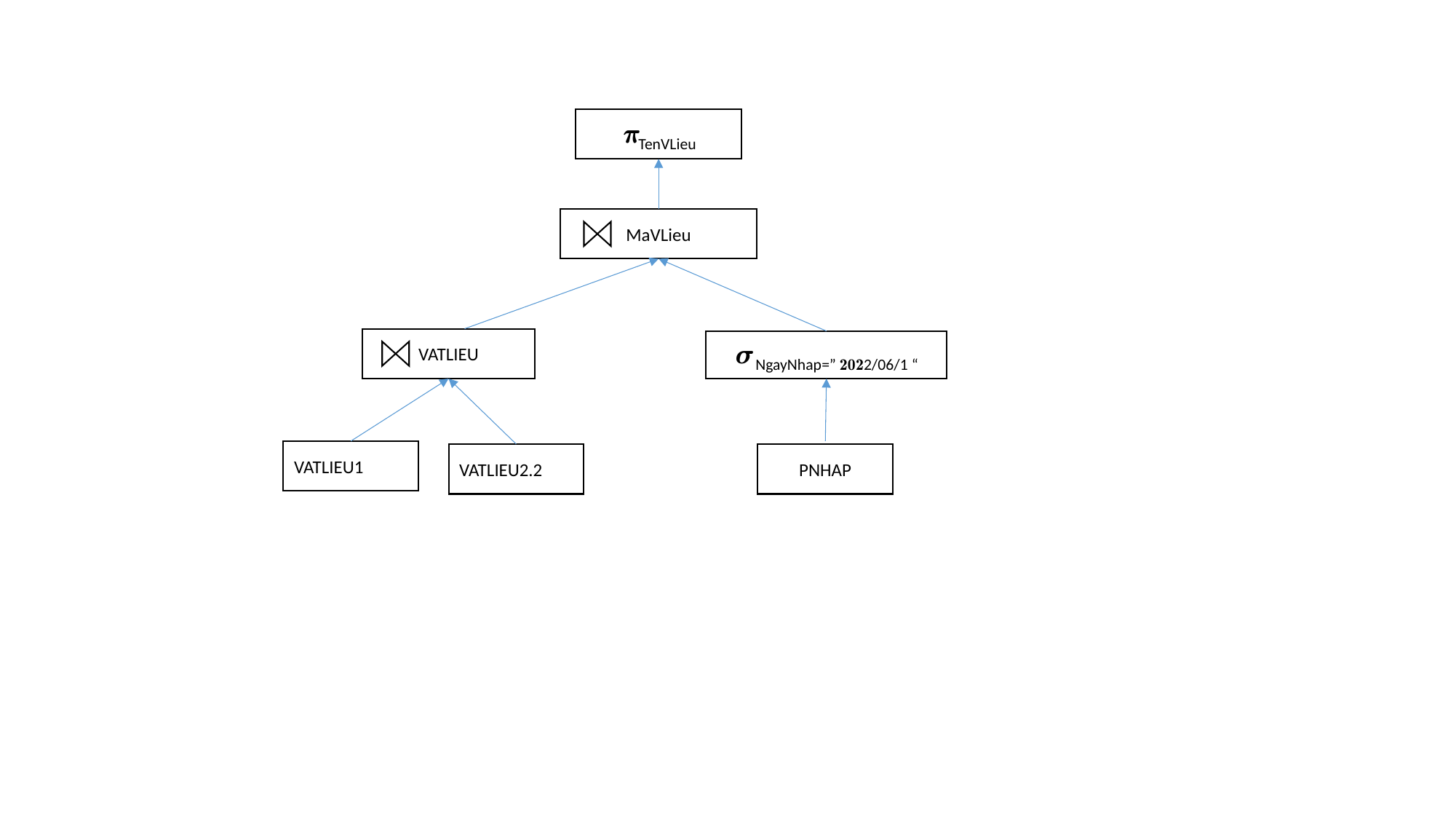

𝝅TenVLieu
MaVLieu

VATLIEU
𝝈 NgayNhap=” 𝟐𝟎𝟐2/06/1 “

VATLIEU1
VATLIEU2.2
PNHAP